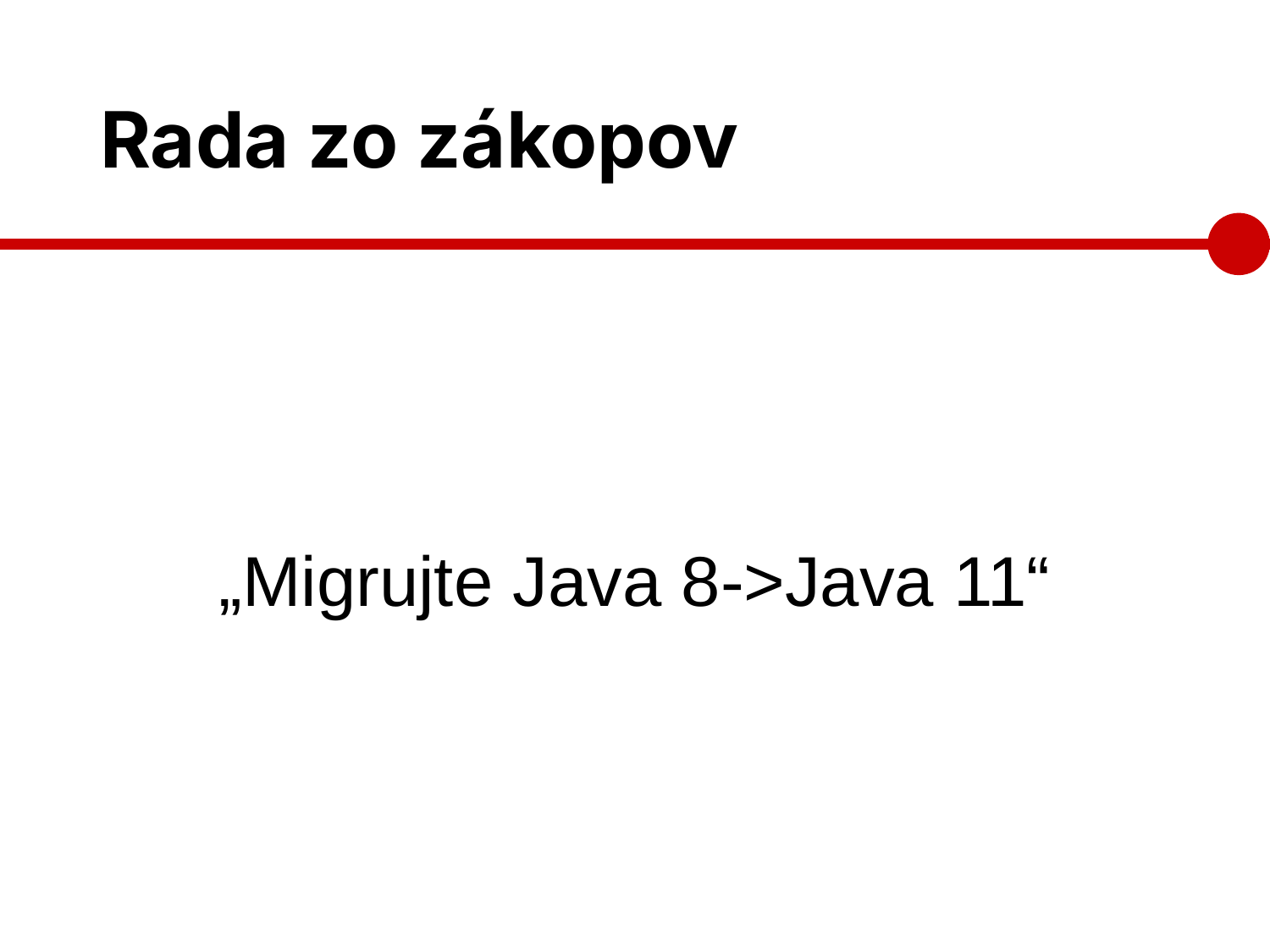

# Rada zo zákopov
„Migrujte Java 8->Java 11“